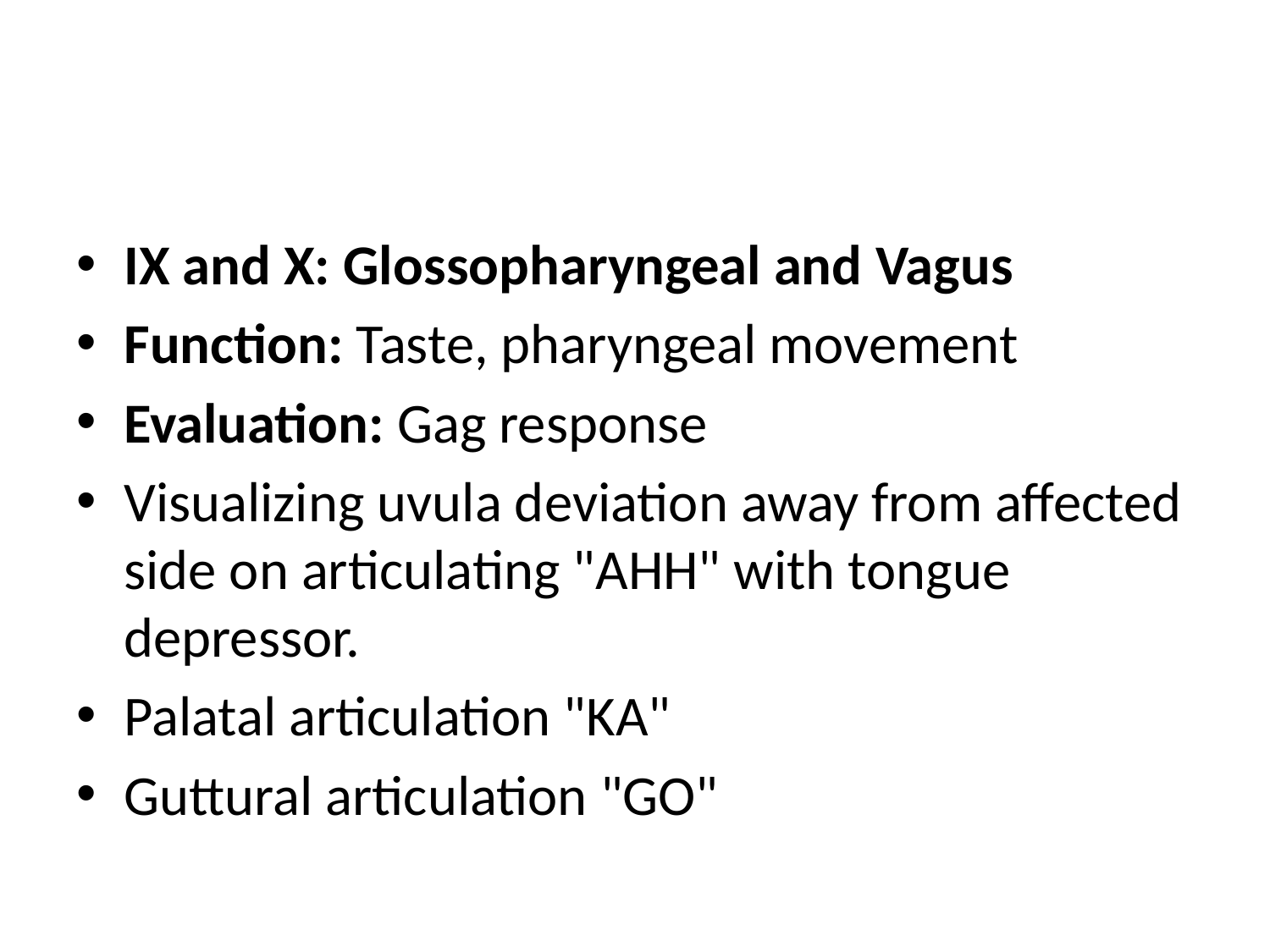

#
IX and X: Glossopharyngeal and Vagus
Function: Taste, pharyngeal movement
Evaluation: Gag response
Visualizing uvula deviation away from affected side on articulating "AHH" with tongue depressor.
Palatal articulation "KA"
Guttural articulation "GO"